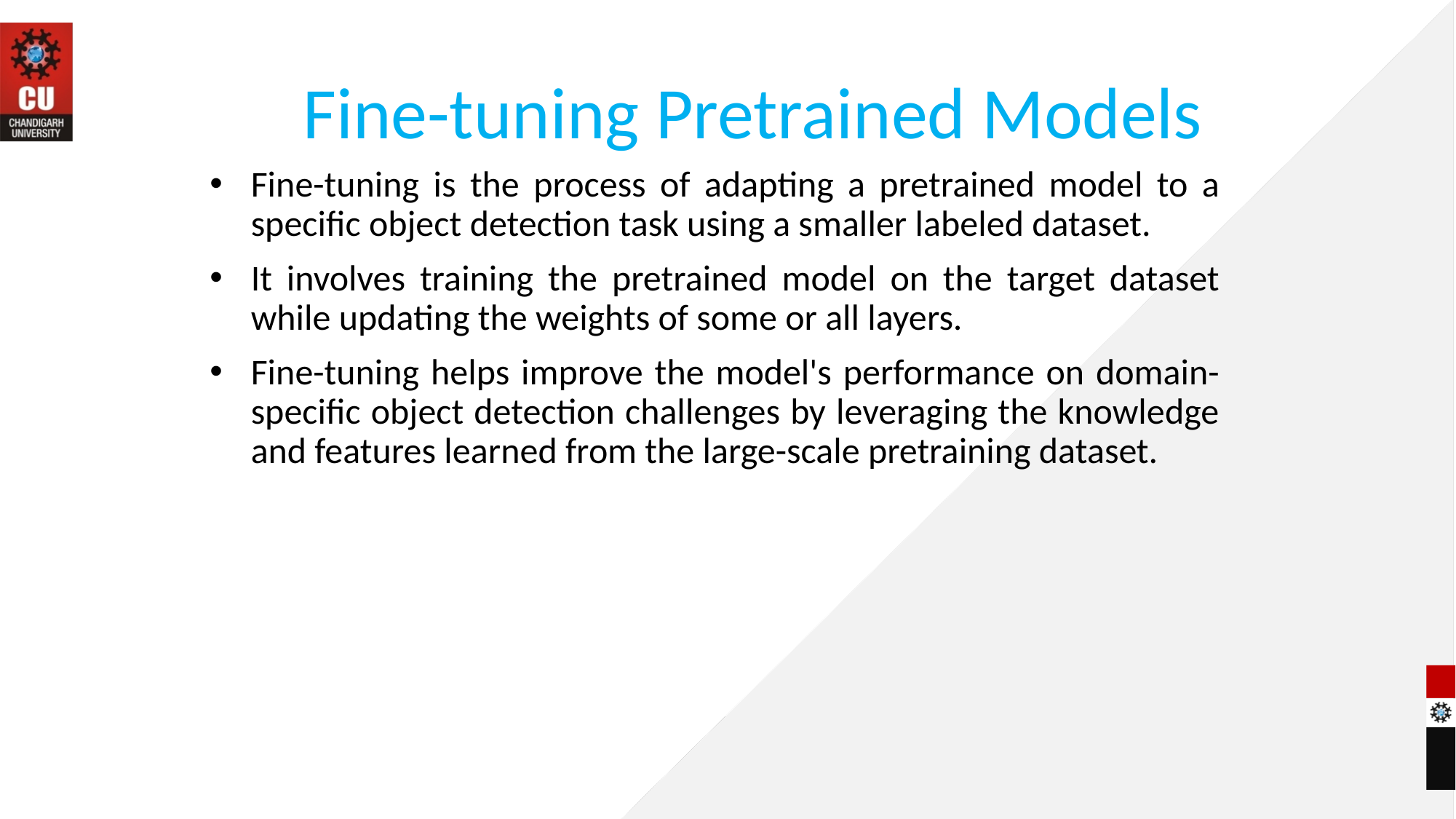

# Fine-tuning Pretrained Models
Fine-tuning is the process of adapting a pretrained model to a specific object detection task using a smaller labeled dataset.
It involves training the pretrained model on the target dataset while updating the weights of some or all layers.
Fine-tuning helps improve the model's performance on domain-specific object detection challenges by leveraging the knowledge and features learned from the large-scale pretraining dataset.